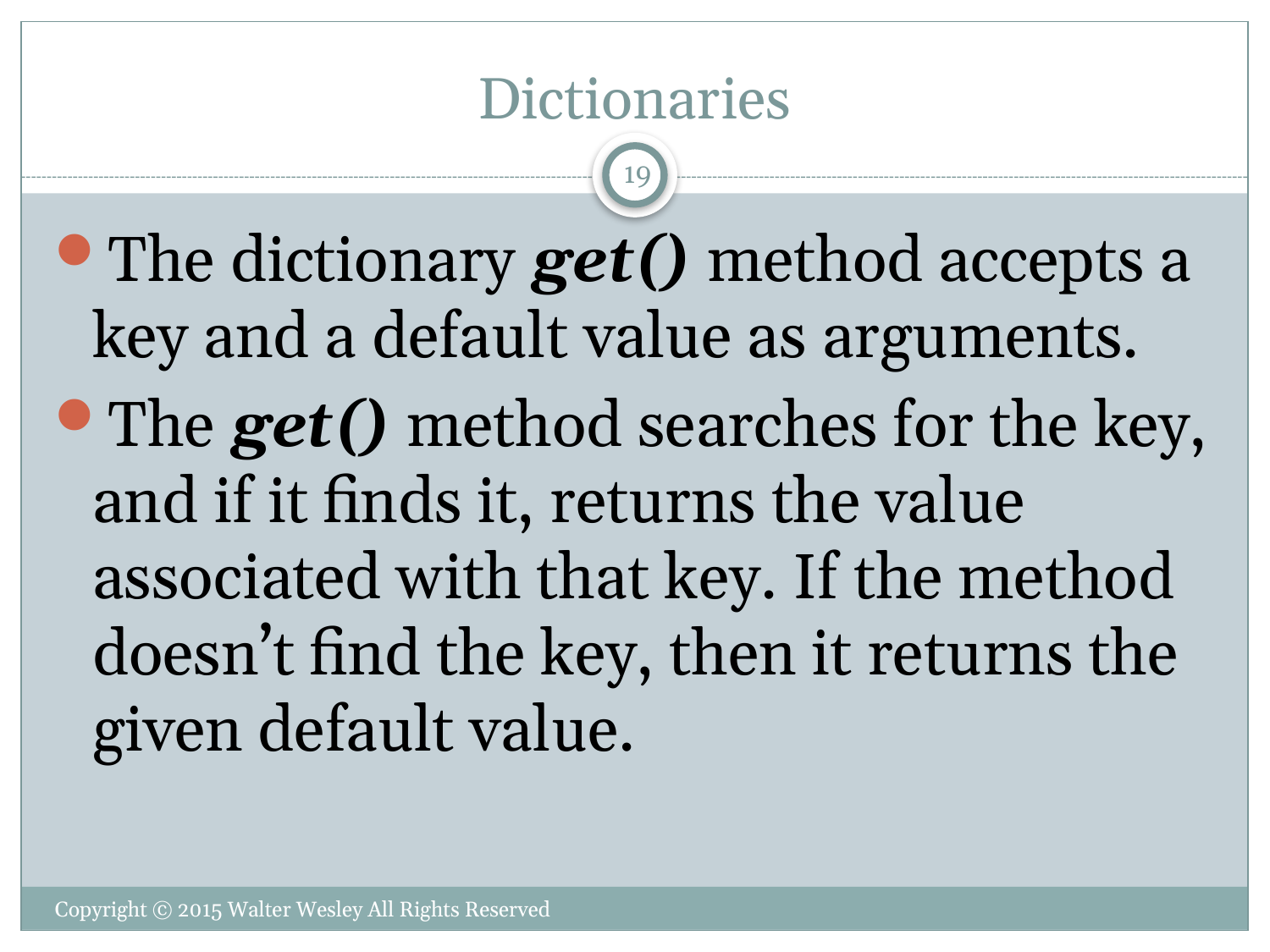

# Dictionaries
19
The dictionary get() method accepts a key and a default value as arguments.
The get() method searches for the key, and if it finds it, returns the value associated with that key. If the method doesn’t find the key, then it returns the given default value.

Copyright © 2015 Walter Wesley All Rights Reserved